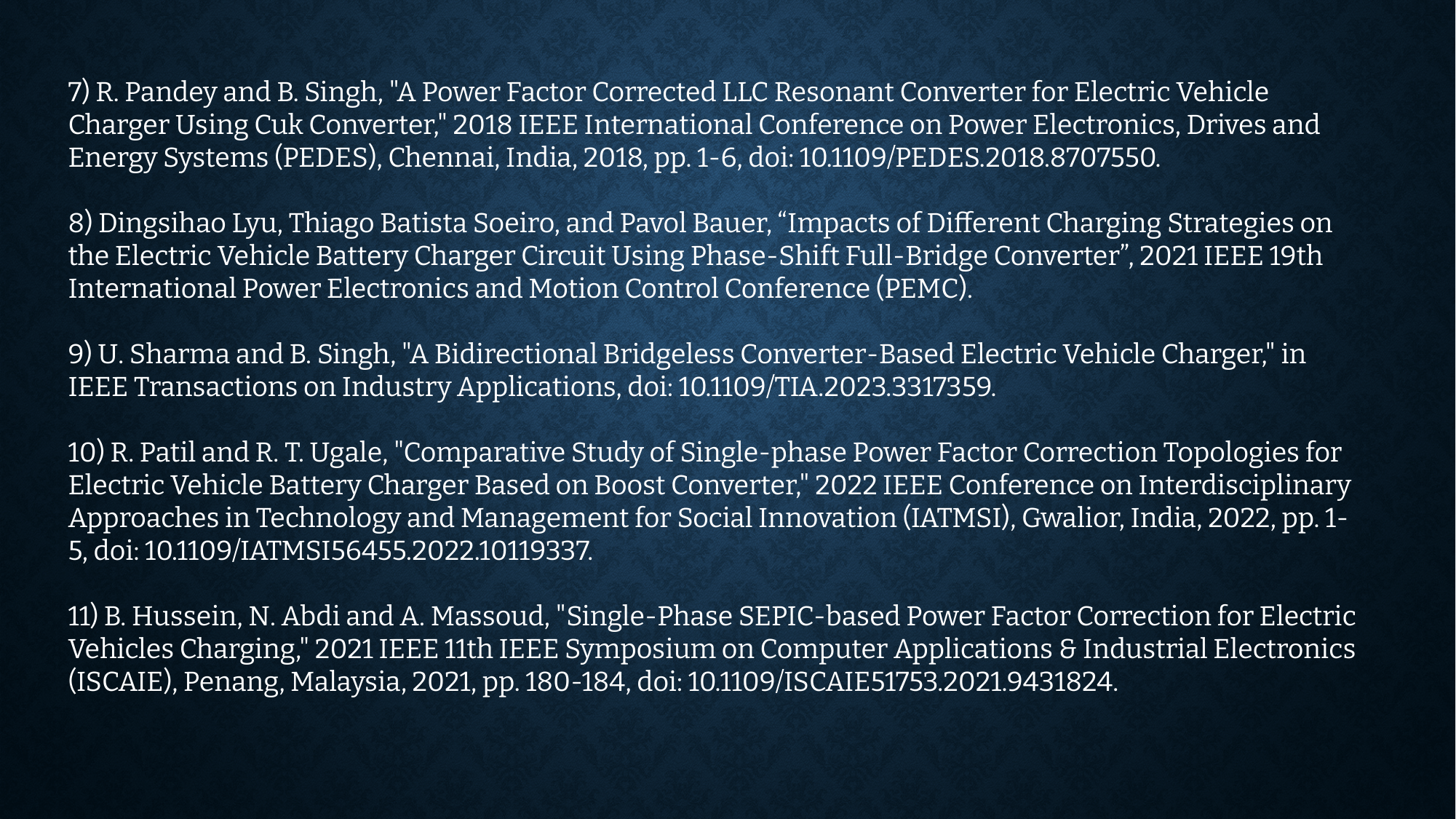

7) R. Pandey and B. Singh, "A Power Factor Corrected LLC Resonant Converter for Electric Vehicle Charger Using Cuk Converter," 2018 IEEE International Conference on Power Electronics, Drives and Energy Systems (PEDES), Chennai, India, 2018, pp. 1-6, doi: 10.1109/PEDES.2018.8707550.

8) Dingsihao Lyu, Thiago Batista Soeiro, and Pavol Bauer, “Impacts of Different Charging Strategies on the Electric Vehicle Battery Charger Circuit Using Phase-Shift Full-Bridge Converter”, 2021 IEEE 19th International Power Electronics and Motion Control Conference (PEMC).

9) U. Sharma and B. Singh, "A Bidirectional Bridgeless Converter-Based Electric Vehicle Charger," in IEEE Transactions on Industry Applications, doi: 10.1109/TIA.2023.3317359.

10) R. Patil and R. T. Ugale, "Comparative Study of Single-phase Power Factor Correction Topologies for Electric Vehicle Battery Charger Based on Boost Converter," 2022 IEEE Conference on Interdisciplinary Approaches in Technology and Management for Social Innovation (IATMSI), Gwalior, India, 2022, pp. 1-5, doi: 10.1109/IATMSI56455.2022.10119337.

11) B. Hussein, N. Abdi and A. Massoud, "Single-Phase SEPIC-based Power Factor Correction for Electric Vehicles Charging," 2021 IEEE 11th IEEE Symposium on Computer Applications & Industrial Electronics (ISCAIE), Penang, Malaysia, 2021, pp. 180-184, doi: 10.1109/ISCAIE51753.2021.9431824.